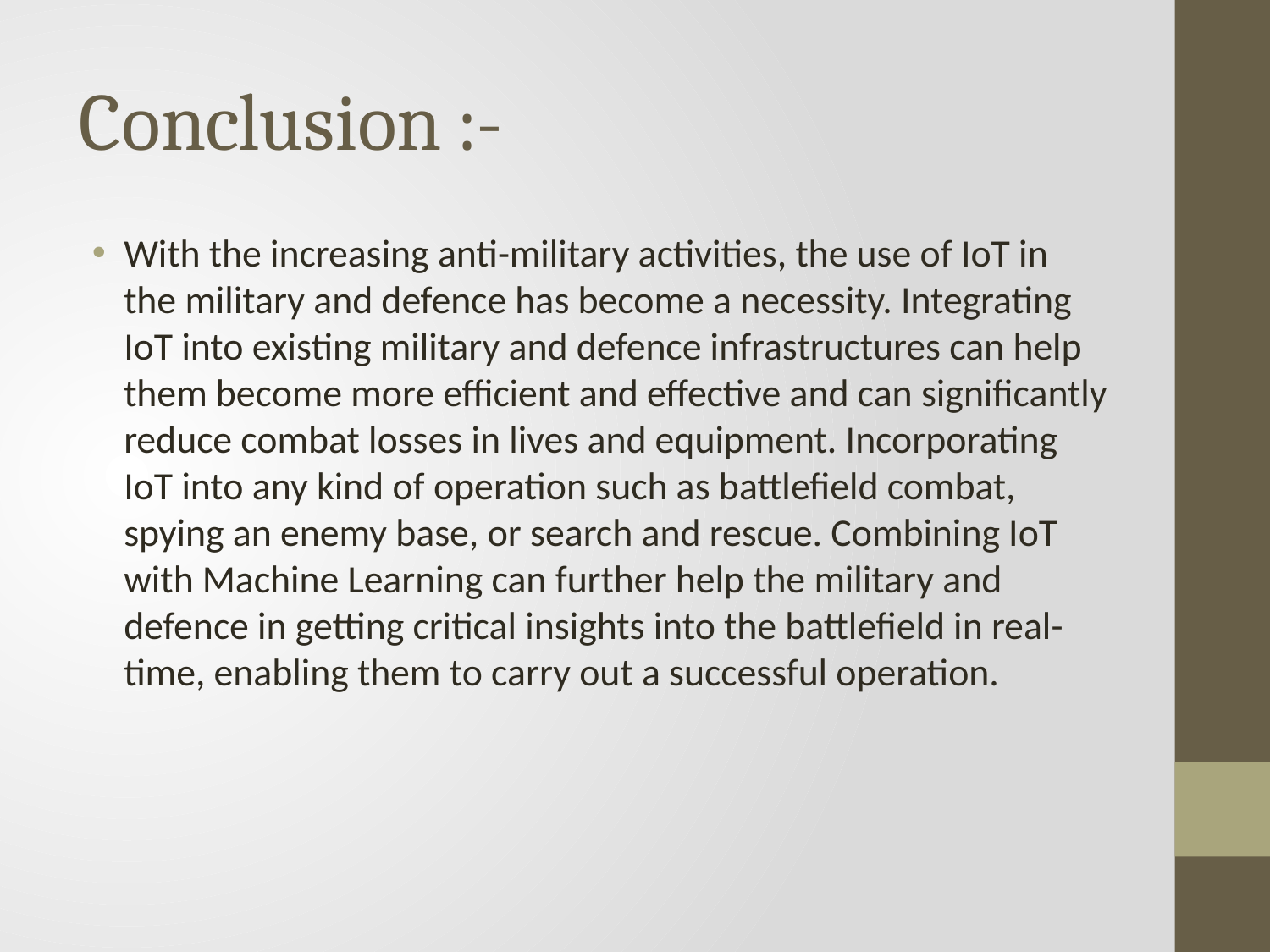

# Conclusion :-
With the increasing anti-military activities, the use of IoT in the military and defence has become a necessity. Integrating IoT into existing military and defence infrastructures can help them become more efficient and effective and can significantly reduce combat losses in lives and equipment. Incorporating IoT into any kind of operation such as battlefield combat, spying an enemy base, or search and rescue. Combining IoT with Machine Learning can further help the military and defence in getting critical insights into the battlefield in real-time, enabling them to carry out a successful operation.